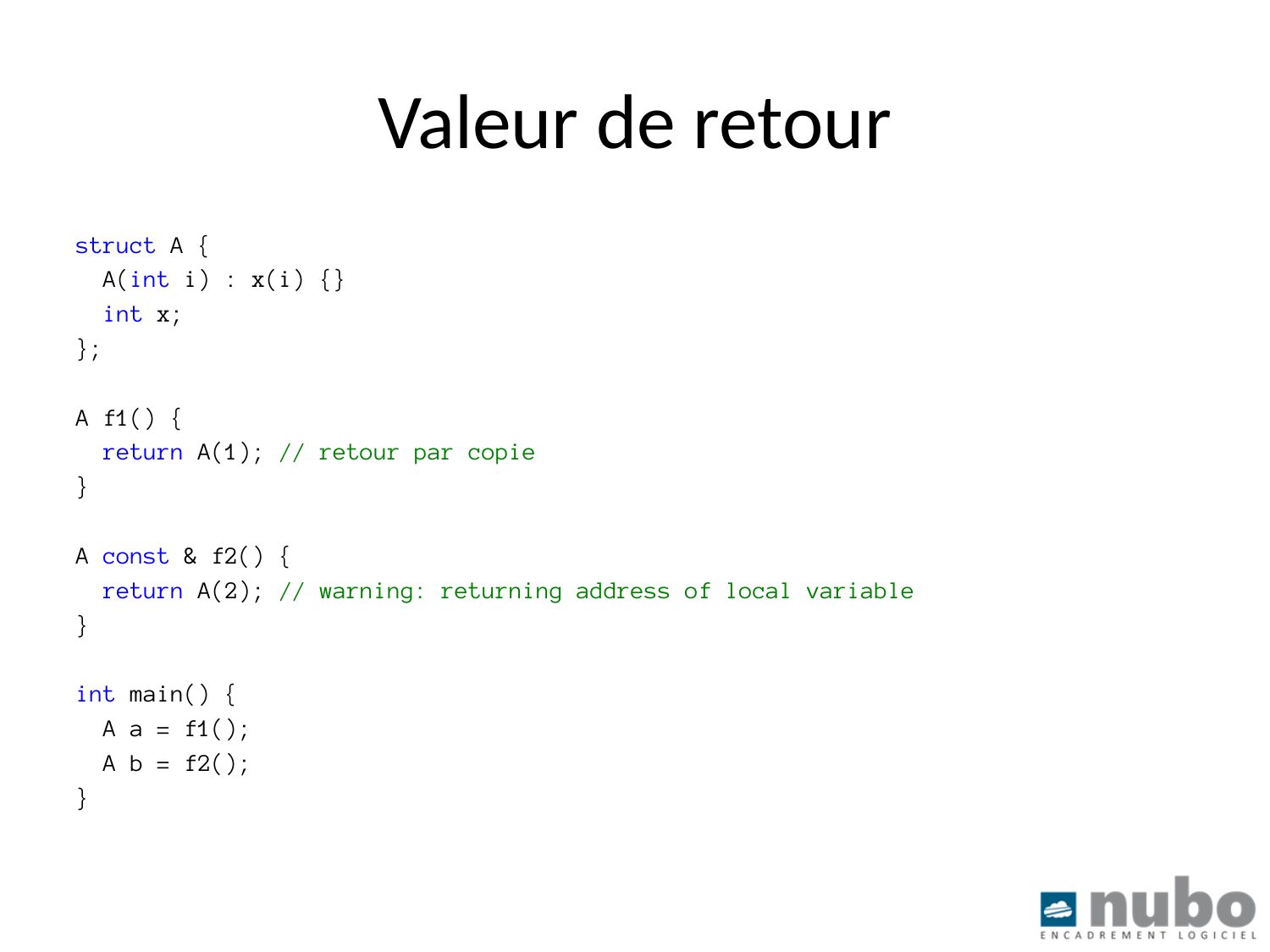

# Valeur de retour
struct A {
  A(int i) : x(i) {}
  int x;
};

A f1() {
  return A(1); // retour par copie
}

A const & f2() {
  return A(2); // warning: returning address of local variable
}

int main() {
  A a = f1();
  A b = f2();
}